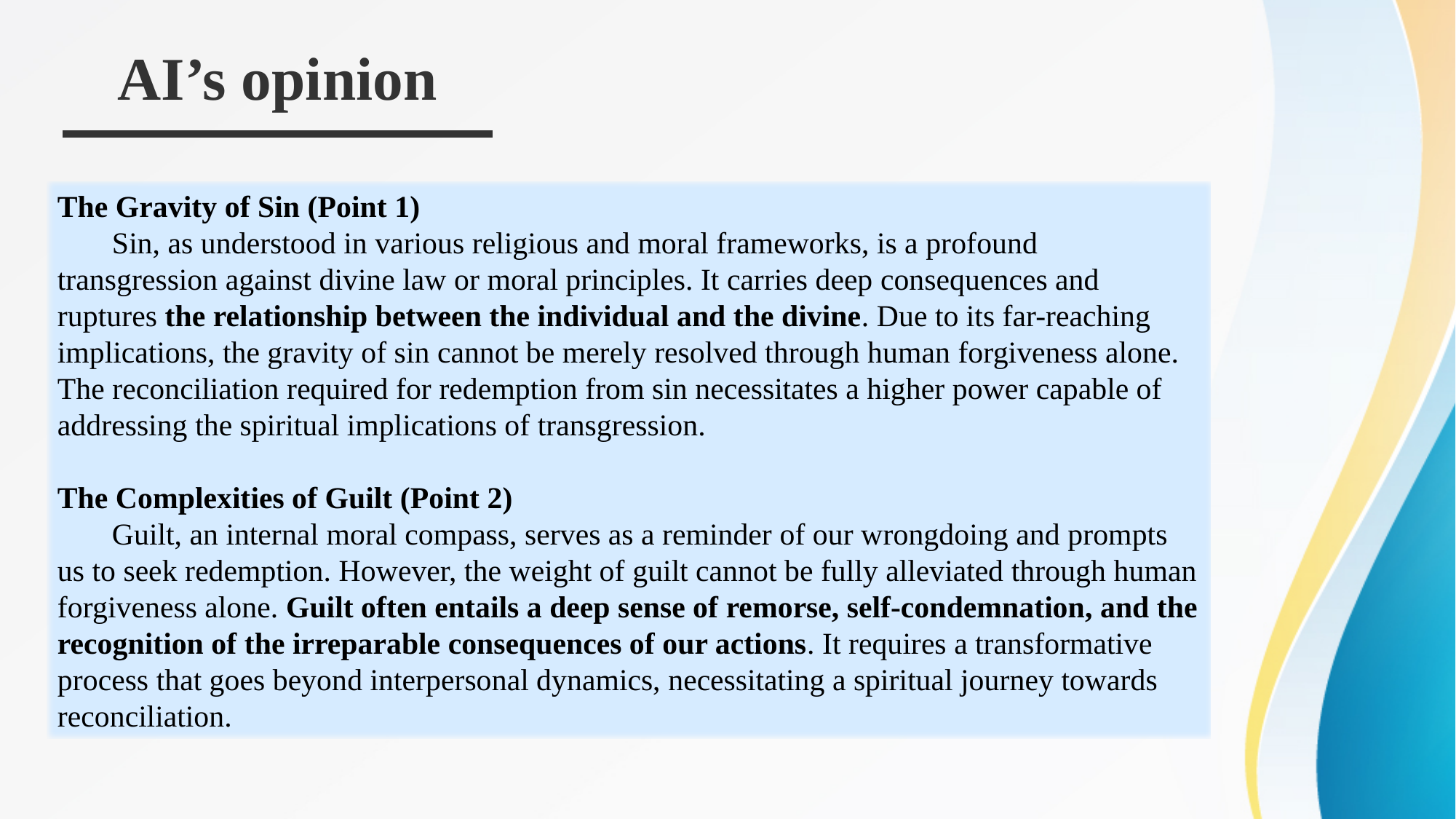

AI’s opinion
The Gravity of Sin (Point 1)
Sin, as understood in various religious and moral frameworks, is a profound transgression against divine law or moral principles. It carries deep consequences and ruptures the relationship between the individual and the divine. Due to its far-reaching implications, the gravity of sin cannot be merely resolved through human forgiveness alone. The reconciliation required for redemption from sin necessitates a higher power capable of addressing the spiritual implications of transgression.

The Complexities of Guilt (Point 2)
Guilt, an internal moral compass, serves as a reminder of our wrongdoing and prompts us to seek redemption. However, the weight of guilt cannot be fully alleviated through human forgiveness alone. Guilt often entails a deep sense of remorse, self-condemnation, and the recognition of the irreparable consequences of our actions. It requires a transformative process that goes beyond interpersonal dynamics, necessitating a spiritual journey towards reconciliation.